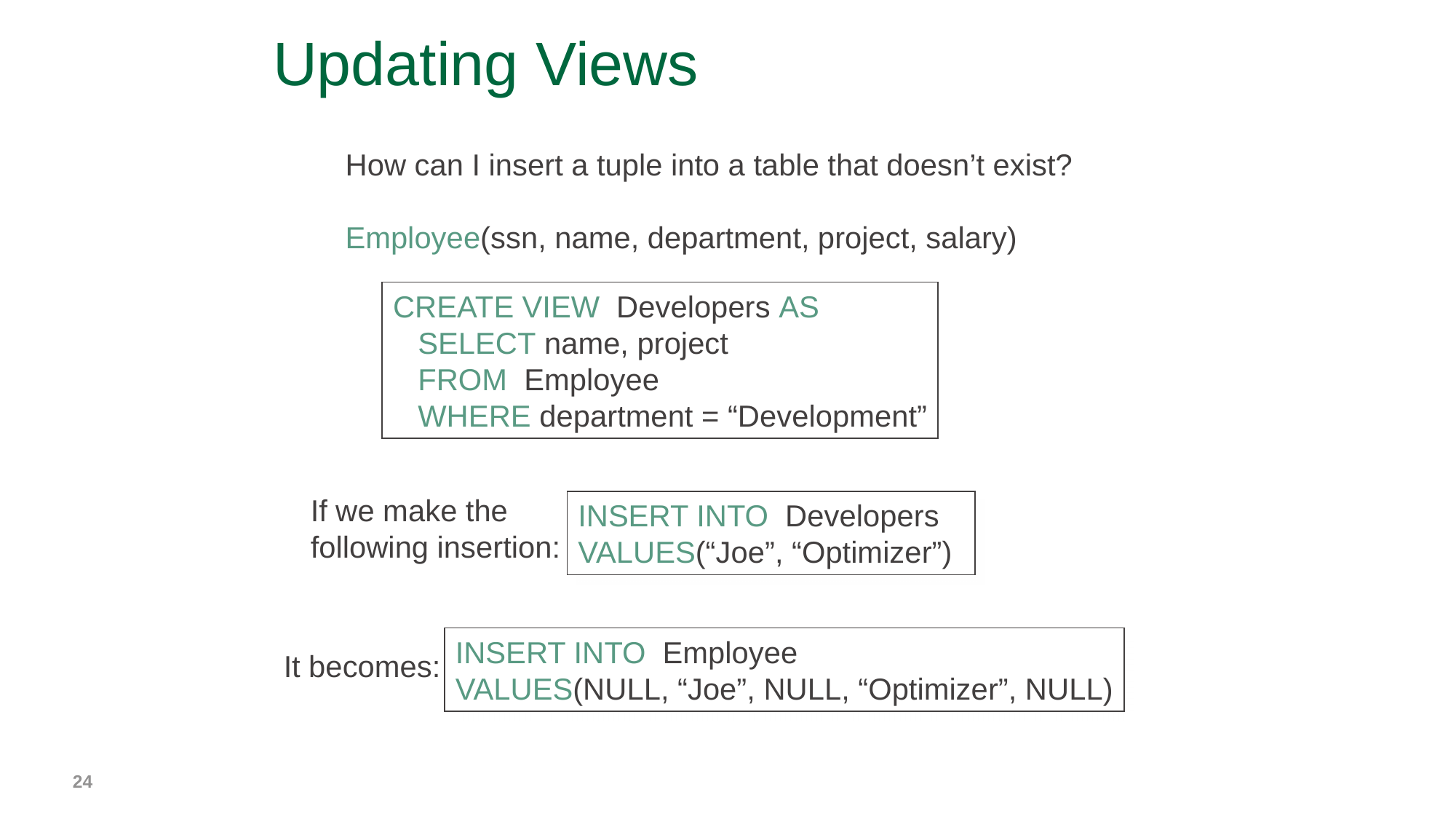

# Updating Views
How can I insert a tuple into a table that doesn’t exist?

Employee(ssn, name, department, project, salary)
CREATE VIEW  Developers AS
   SELECT name, project
   FROM  Employee
   WHERE department = “Development”
If we make the
following insertion:
INSERT INTO  Developers
VALUES(“Joe”, “Optimizer”)
INSERT INTO  Employee
VALUES(NULL, “Joe”, NULL, “Optimizer”, NULL)
It becomes:
24